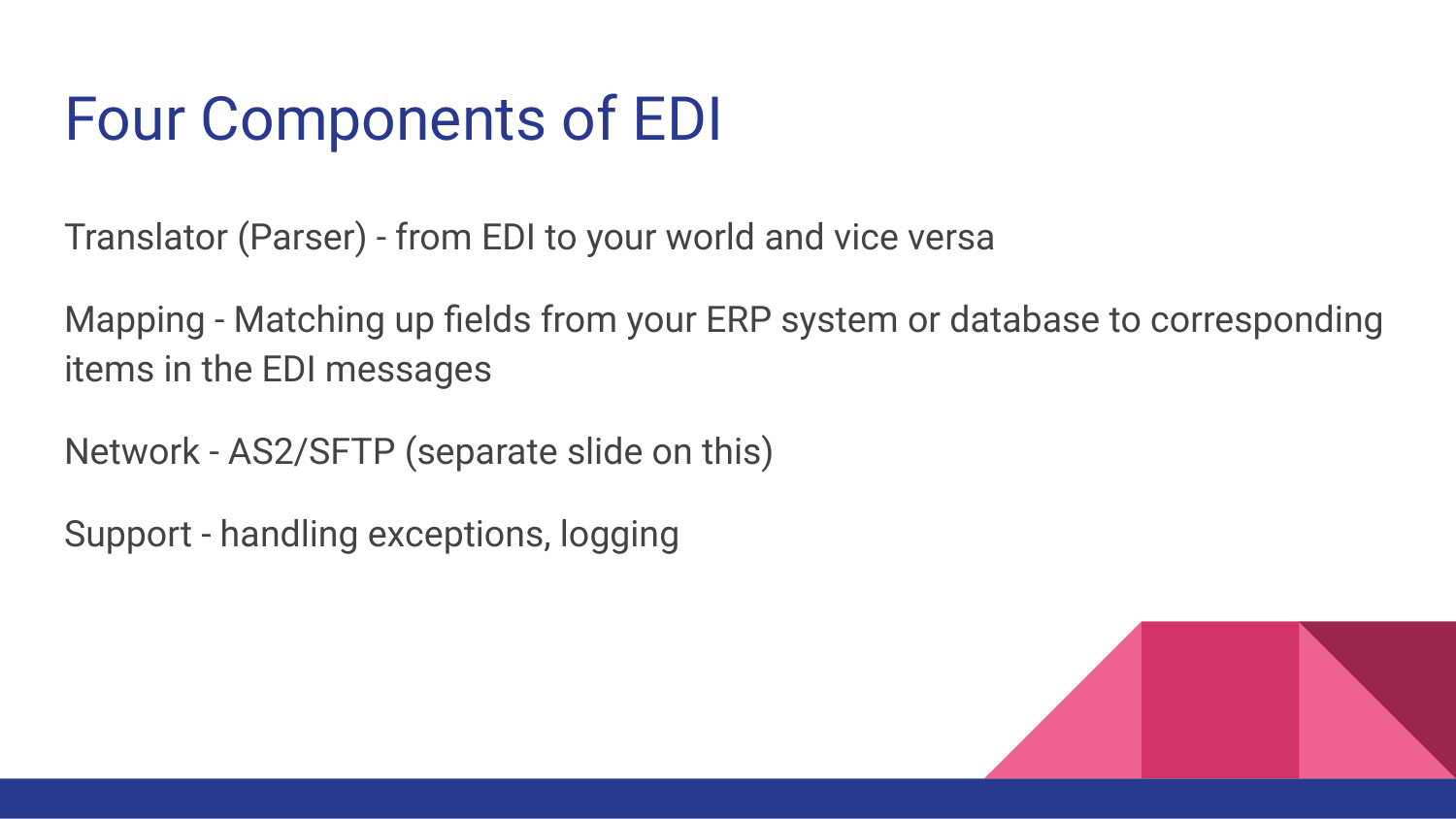

# Four Components of EDI
Translator (Parser) - from EDI to your world and vice versa
Mapping - Matching up fields from your ERP system or database to corresponding items in the EDI messages
Network - AS2/SFTP (separate slide on this)
Support - handling exceptions, logging